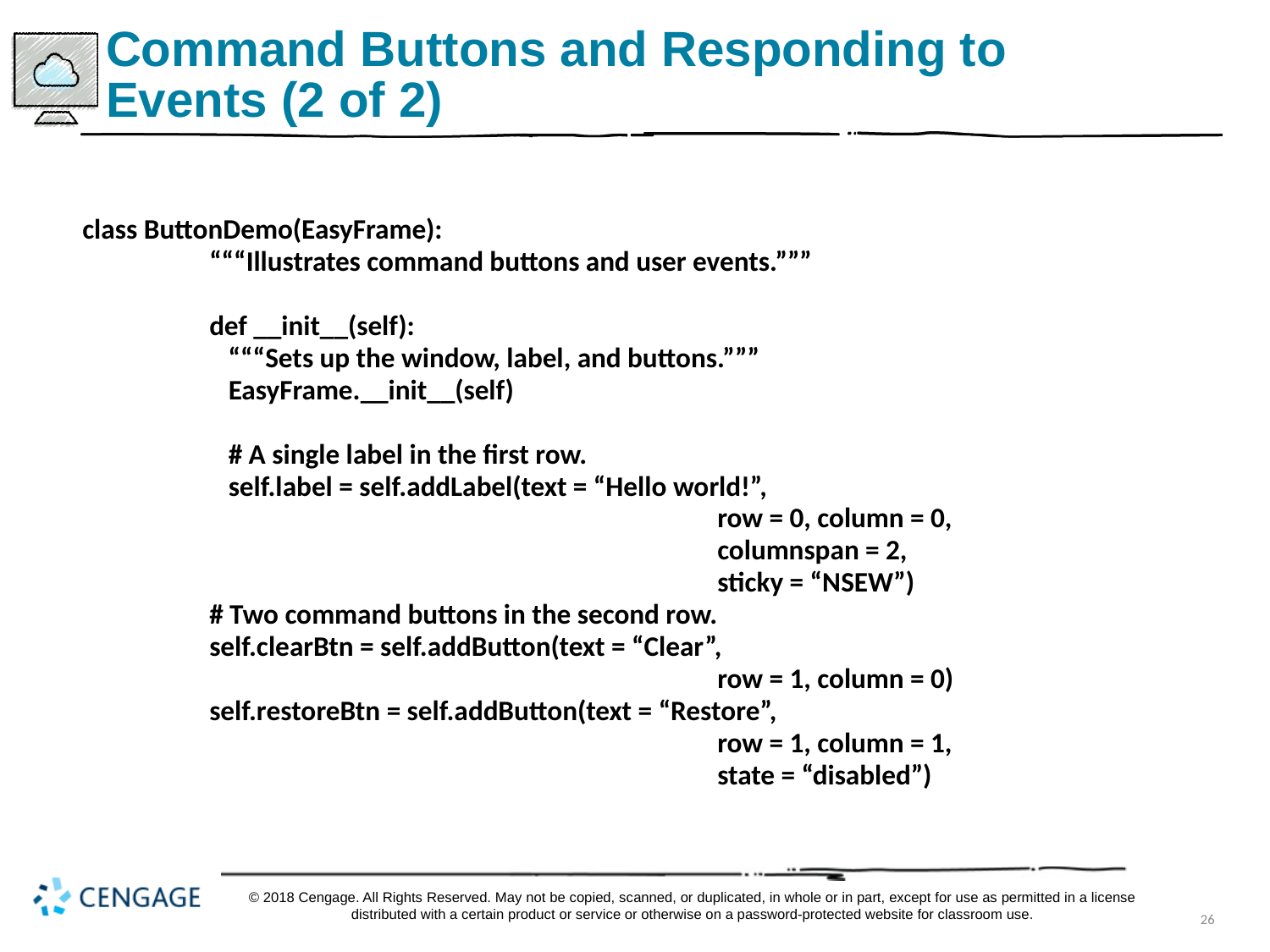

# Command Buttons and Responding to Events (2 of 2)
class ButtonDemo(EasyFrame):
	“““Illustrates command buttons and user events.”””

	def __init__(self):
	   “““Sets up the window, label, and buttons.”””
	   EasyFrame.__init__(self)

	   # A single label in the first row.
	   self.label = self.addLabel(text = “Hello world!”,
					row = 0, column = 0,
					columnspan = 2,
					sticky = “NSEW”)
	# Two command buttons in the second row.
	self.clearBtn = self.addButton(text = “Clear”,
					row = 1, column = 0)
	self.restoreBtn = self.addButton(text = “Restore”,
					row = 1, column = 1,
					state = “disabled”)
© 2018 Cengage. All Rights Reserved. May not be copied, scanned, or duplicated, in whole or in part, except for use as permitted in a license distributed with a certain product or service or otherwise on a password-protected website for classroom use.